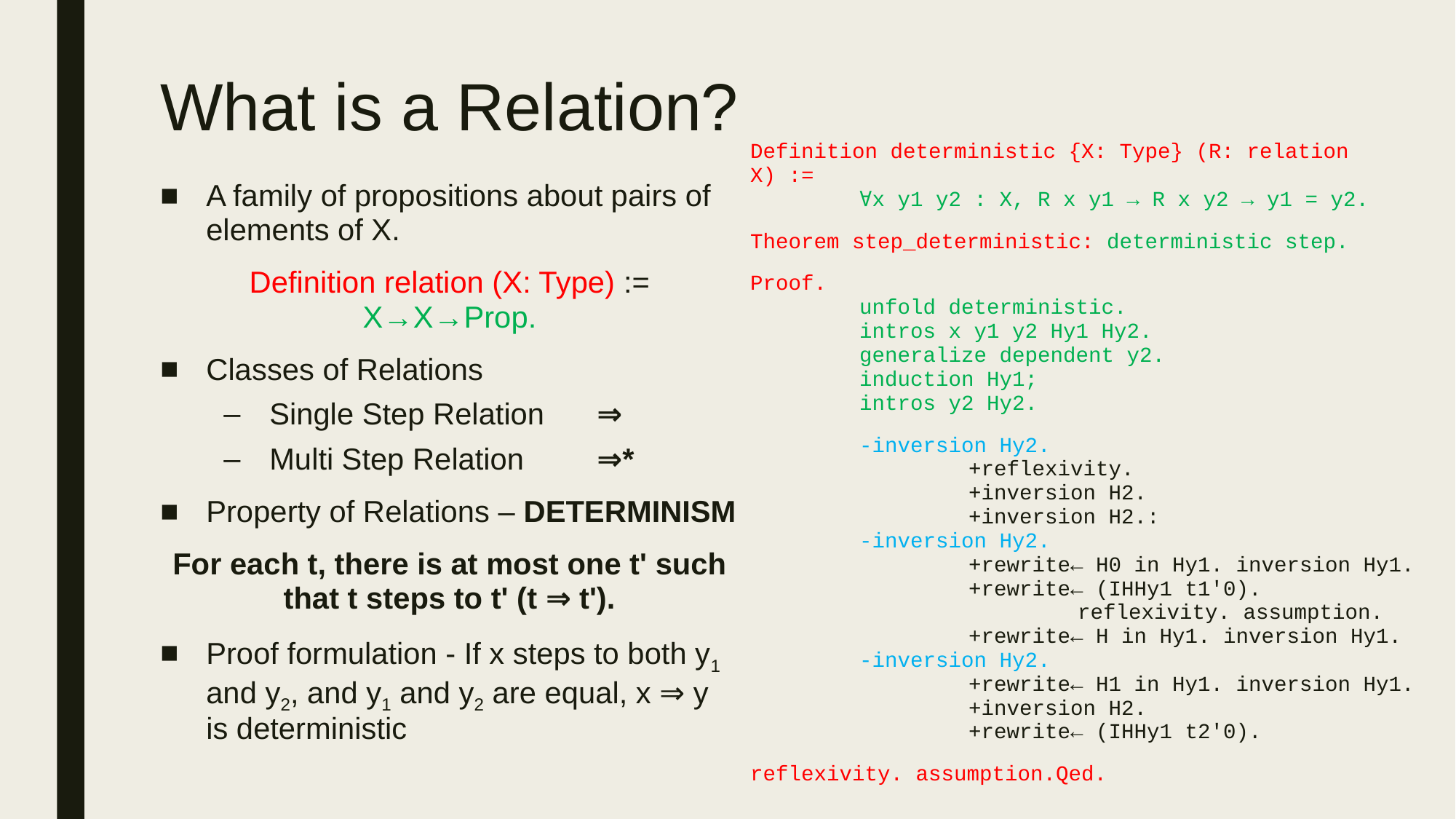

# What is a Relation?
Definition deterministic {X: Type} (R: relation X) :=
	∀x y1 y2 : X, R x y1 → R x y2 → y1 = y2.
Theorem step_deterministic: deterministic step.
Proof.
	unfold deterministic.
	intros x y1 y2 Hy1 Hy2.
	generalize dependent y2.
	induction Hy1;
	intros y2 Hy2.
	-inversion Hy2.
		+reflexivity.
		+inversion H2.
		+inversion H2.:
	-inversion Hy2.
		+rewrite← H0 in Hy1. inversion Hy1.
		+rewrite← (IHHy1 t1'0).
			reflexivity. assumption.
		+rewrite← H in Hy1. inversion Hy1.
	-inversion Hy2.
		+rewrite← H1 in Hy1. inversion Hy1.
		+inversion H2.
		+rewrite← (IHHy1 t2'0).
reflexivity. assumption.Qed.
A family of propositions about pairs of elements of X.
Definition relation (X: Type) := X→X→Prop.
Classes of Relations
Single Step Relation	⇒
Multi Step Relation	⇒*
Property of Relations – DETERMINISM
For each t, there is at most one t' such that t steps to t' (t ⇒ t').
Proof formulation - If x steps to both y1 and y2, and y1 and y2 are equal, x ⇒ y is deterministic